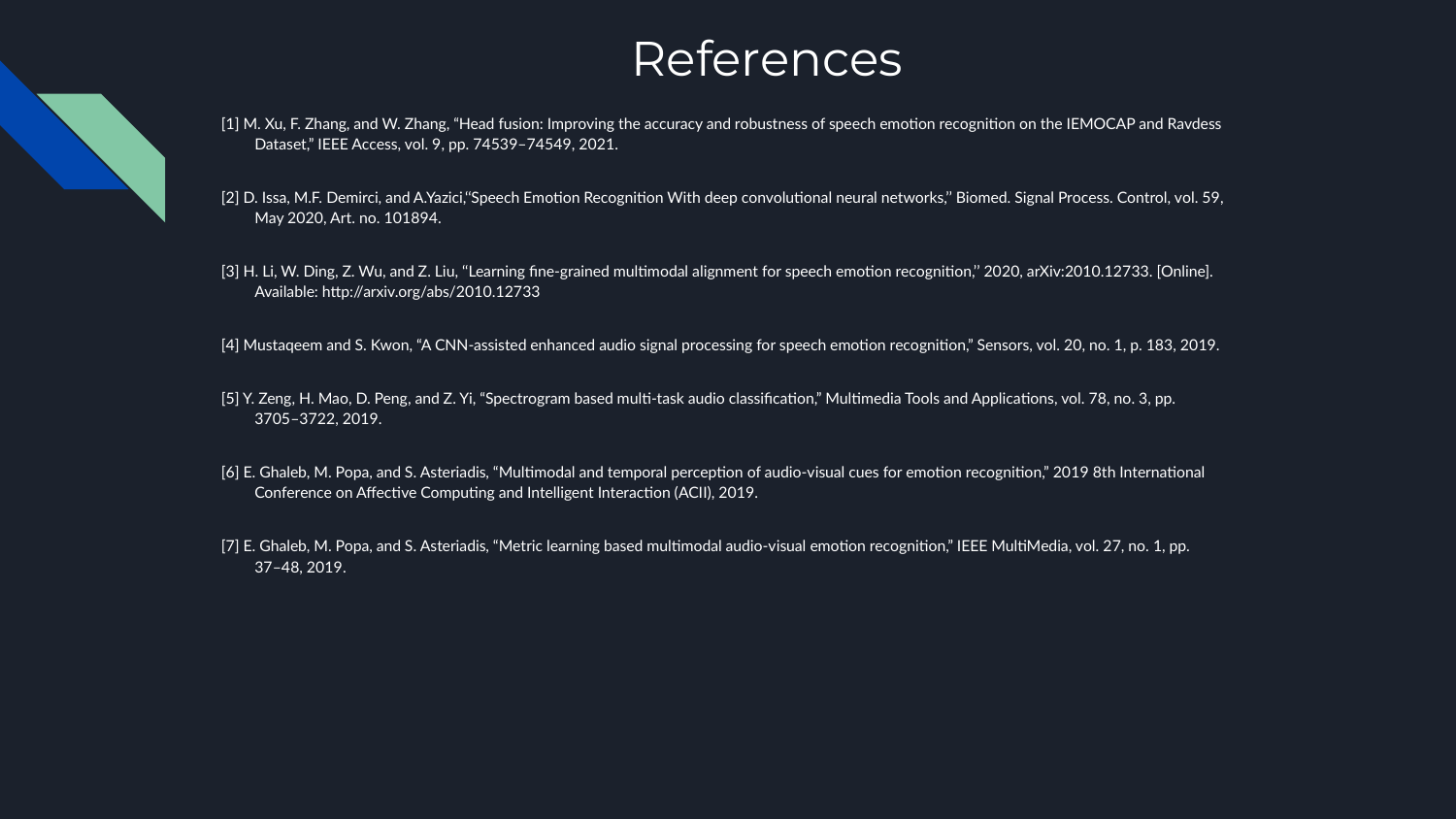

# References
[1] M. Xu, F. Zhang, and W. Zhang, “Head fusion: Improving the accuracy and robustness of speech emotion recognition on the IEMOCAP and Ravdess
	Dataset,” IEEE Access, vol. 9, pp. 74539–74549, 2021.

[2] D. Issa, M.F. Demirci, and A.Yazici,‘‘Speech Emotion Recognition With deep convolutional neural networks,’’ Biomed. Signal Process. Control, vol. 59,
	May 2020, Art. no. 101894.

[3] H. Li, W. Ding, Z. Wu, and Z. Liu, ‘‘Learning fine-grained multimodal alignment for speech emotion recognition,’’ 2020, arXiv:2010.12733. [Online].
	Available: http://arxiv.org/abs/2010.12733

[4] Mustaqeem and S. Kwon, “A CNN-assisted enhanced audio signal processing for speech emotion recognition,” Sensors, vol. 20, no. 1, p. 183, 2019.

[5] Y. Zeng, H. Mao, D. Peng, and Z. Yi, “Spectrogram based multi-task audio classification,” Multimedia Tools and Applications, vol. 78, no. 3, pp.
	3705–3722, 2019.

[6] E. Ghaleb, M. Popa, and S. Asteriadis, “Multimodal and temporal perception of audio-visual cues for emotion recognition,” 2019 8th International
	Conference on Affective Computing and Intelligent Interaction (ACII), 2019.

[7] E. Ghaleb, M. Popa, and S. Asteriadis, “Metric learning based multimodal audio-visual emotion recognition,” IEEE MultiMedia, vol. 27, no. 1, pp.
	37–48, 2019.